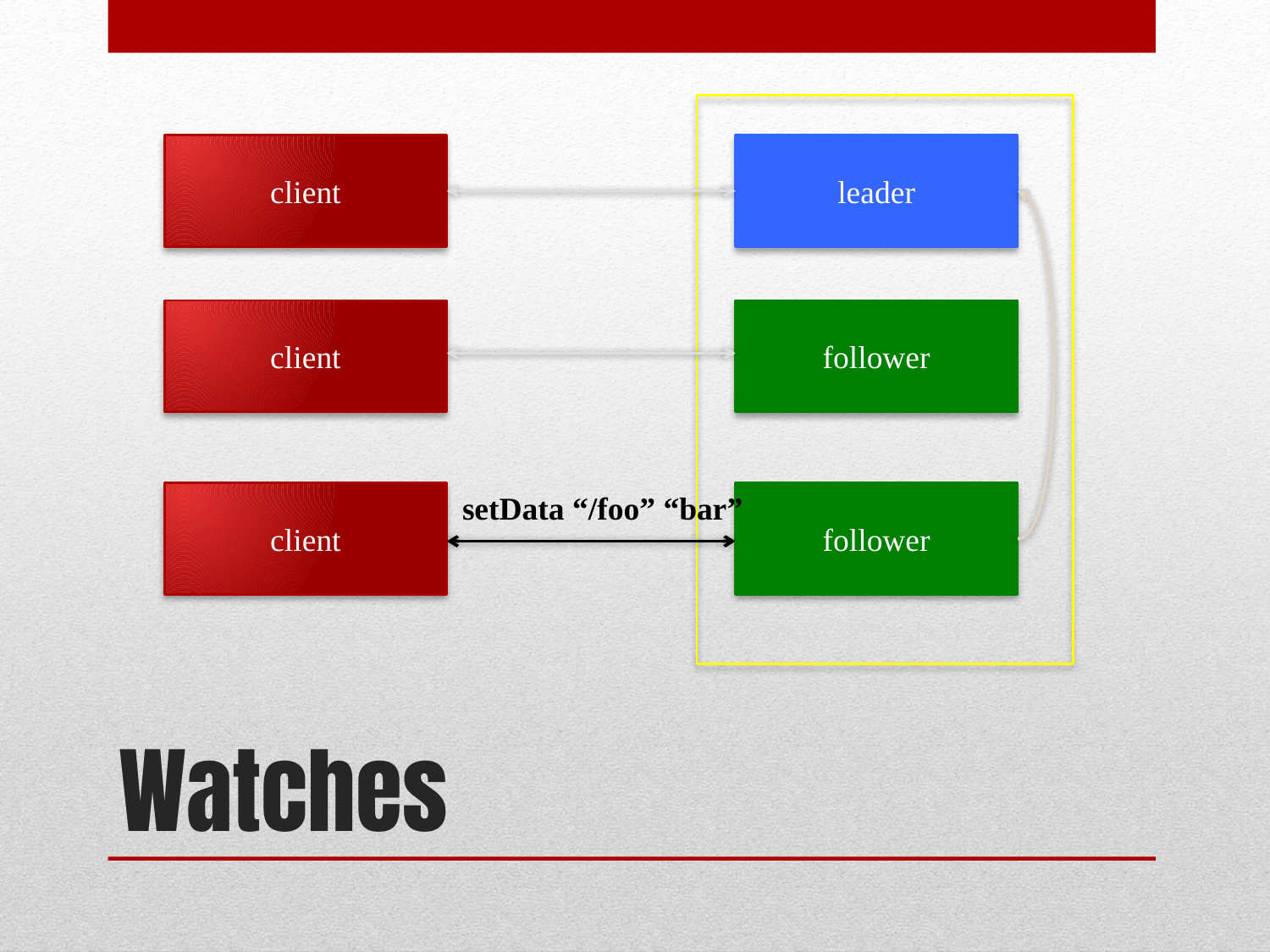

client
client
client
leader
follower
follower
setData “/foo” “bar”
# Watches